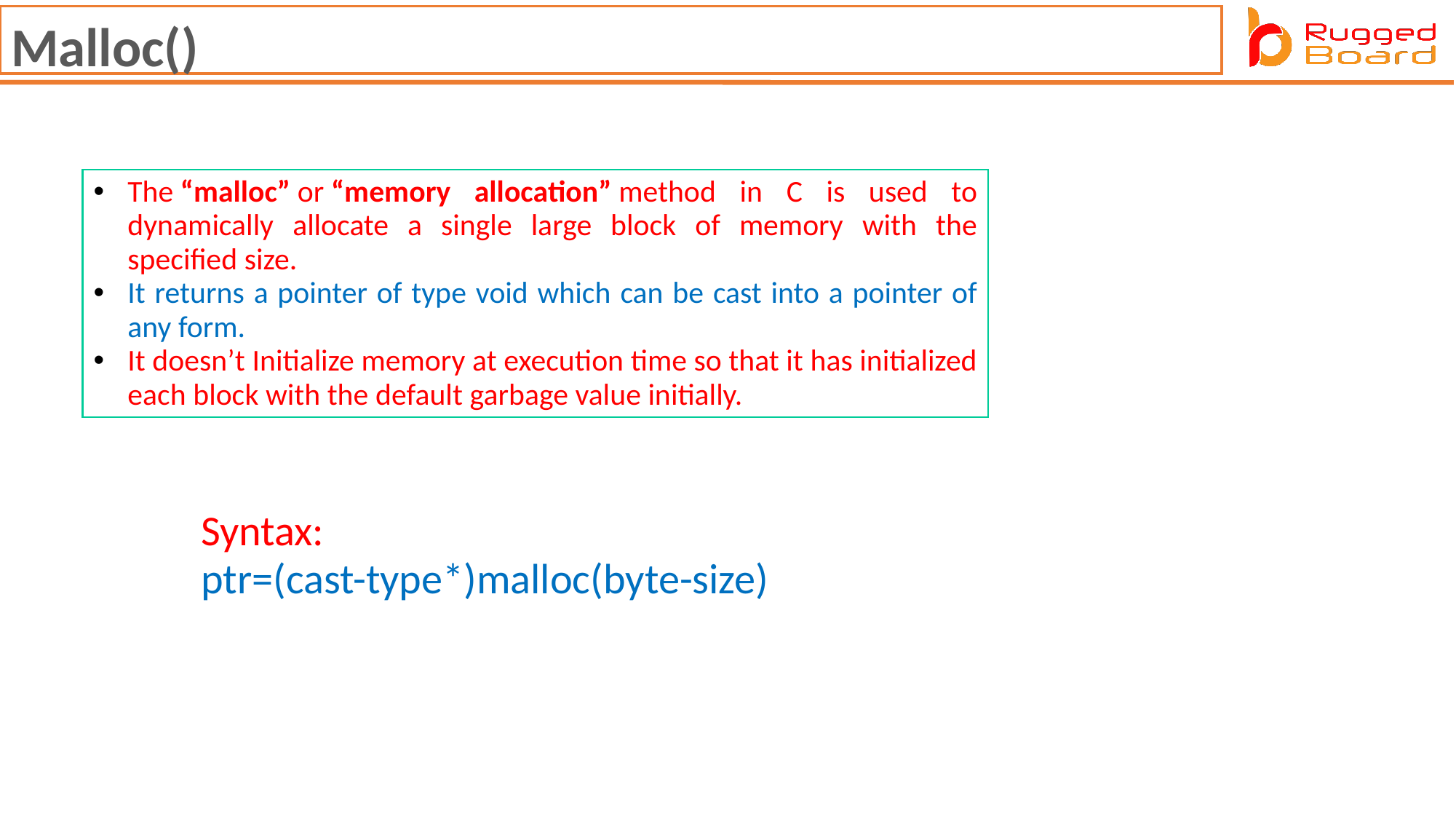

Malloc()
The “malloc” or “memory allocation” method in C is used to dynamically allocate a single large block of memory with the specified size.
It returns a pointer of type void which can be cast into a pointer of any form.
It doesn’t Initialize memory at execution time so that it has initialized each block with the default garbage value initially.
Syntax:
ptr=(cast-type*)malloc(byte-size)